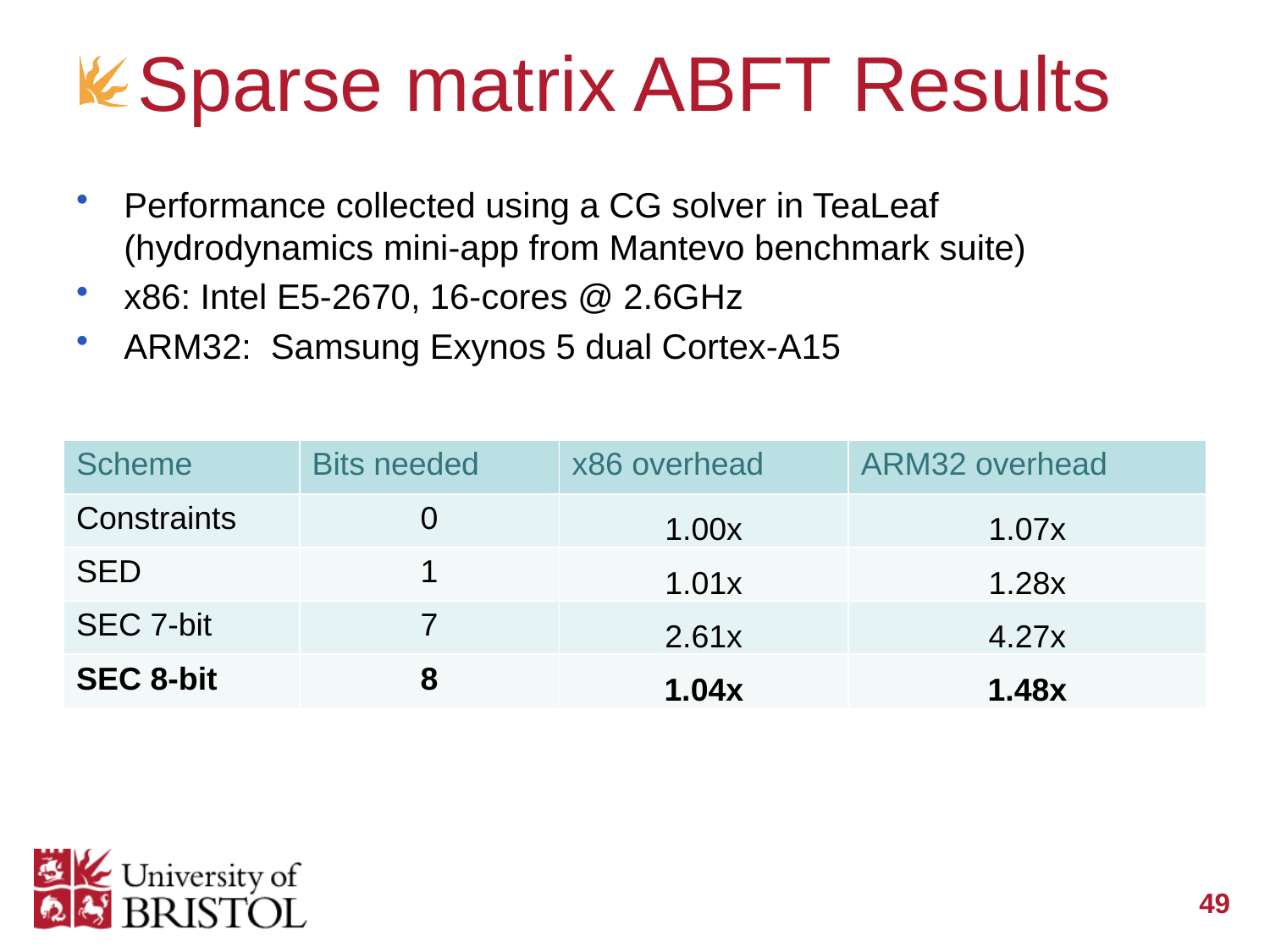

# Sparse matrix ABFT Results
Performance collected using a CG solver in TeaLeaf (hydrodynamics mini-app from Mantevo benchmark suite)
x86: Intel E5-2670, 16-cores @ 2.6GHz
ARM32:  Samsung Exynos 5 dual Cortex-A15
| Scheme | Bits needed | x86 overhead | ARM32 overhead |
| --- | --- | --- | --- |
| Constraints | 0 | 1.00x | 1.07x |
| SED | 1 | 1.01x | 1.28x |
| SEC 7-bit | 7 | 2.61x | 4.27x |
| SEC 8-bit | 8 | 1.04x | 1.48x |
49